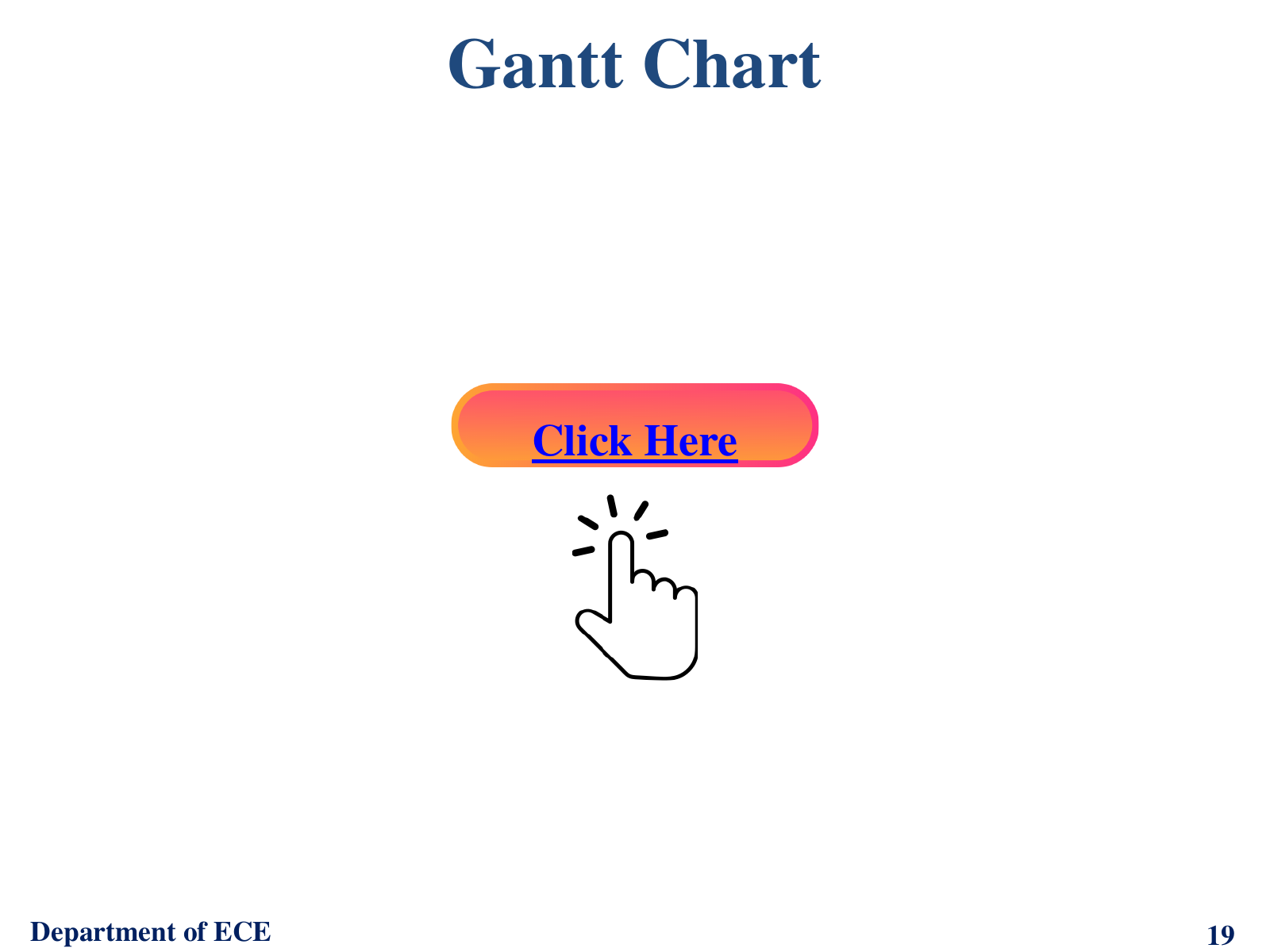

Gantt Chart

Click Here

 Department of ECE
19